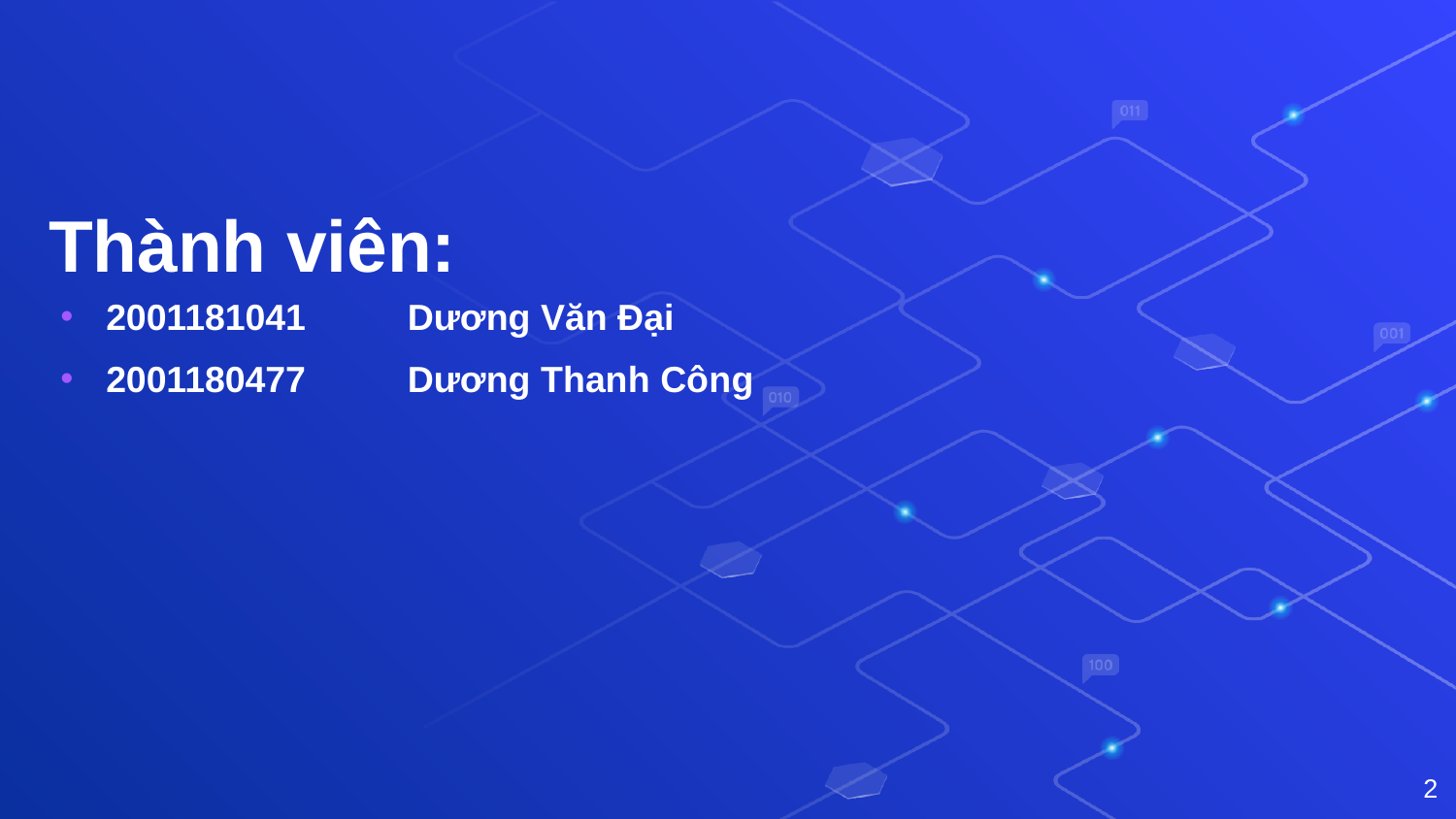

Thành viên:
2001181041	 Dương Văn Đại
2001180477	 Dương Thanh Công
2